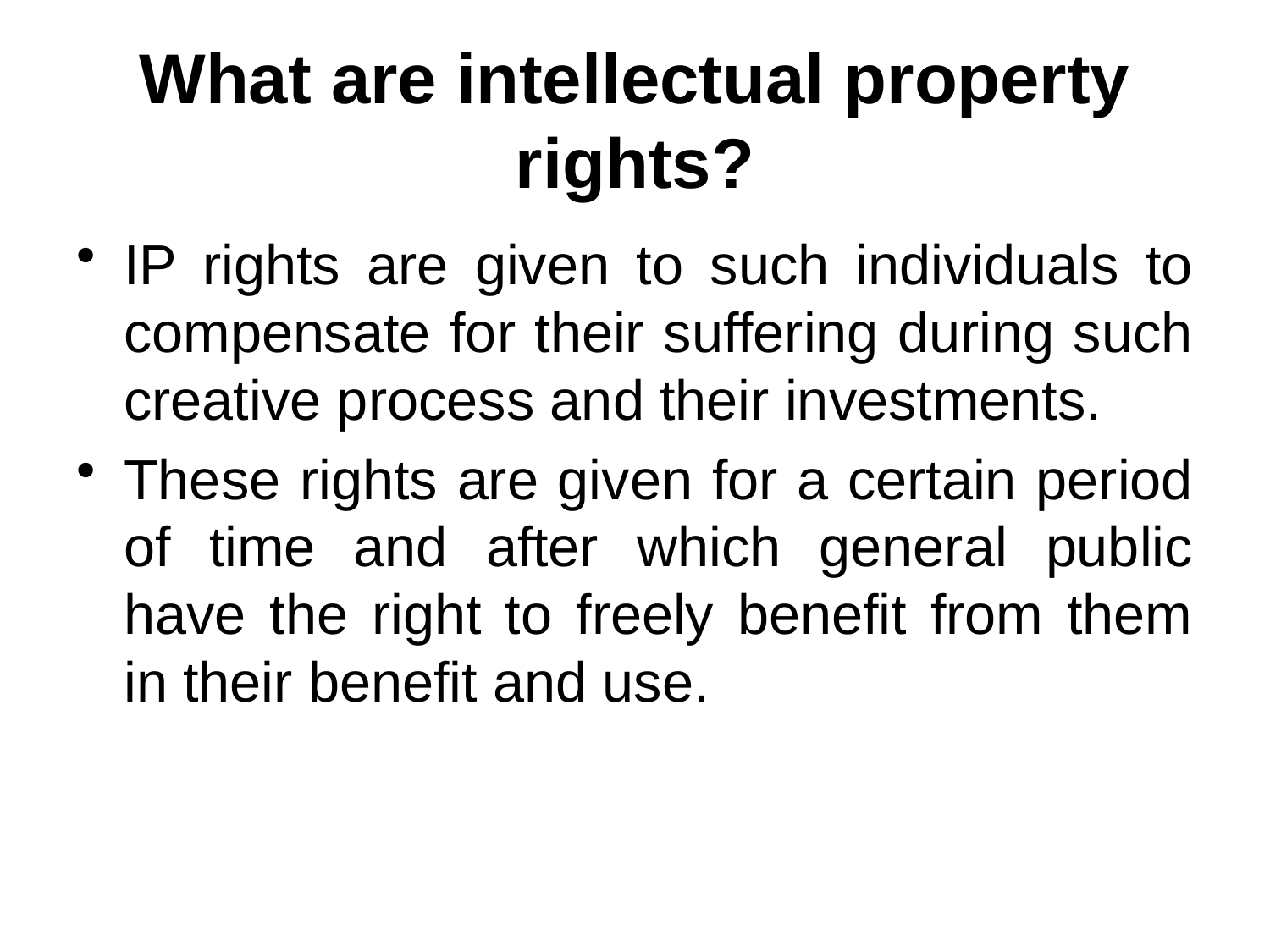

# What are intellectual property rights?
IP rights are given to such individuals to compensate for their suffering during such creative process and their investments.
These rights are given for a certain period of time and after which general public have the right to freely benefit from them in their benefit and use.